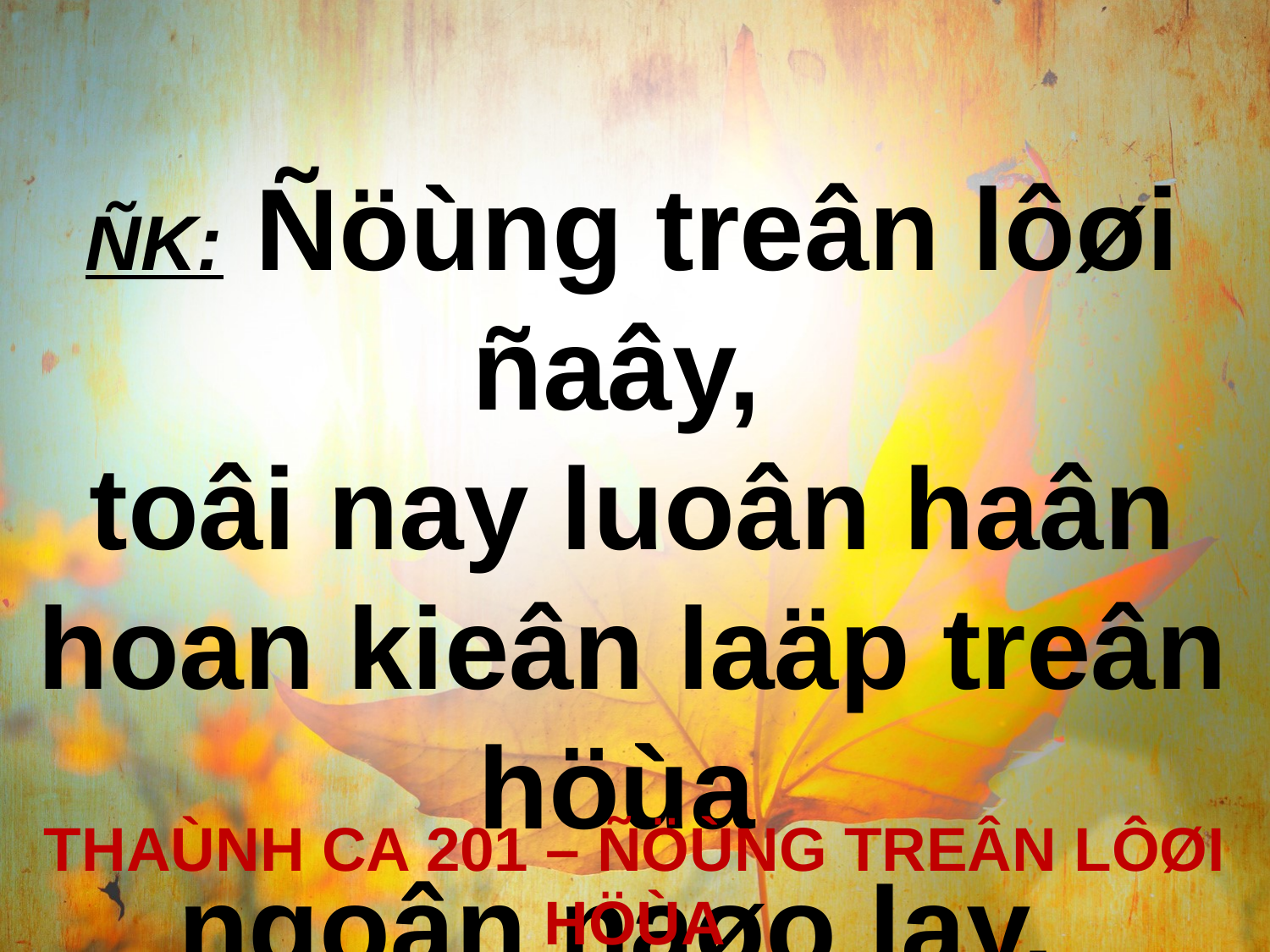

ÑK: Ñöùng treân lôøi ñaây,
toâi nay luoân haân hoan kieân laäp treân höùa
ngoân naøo lay.
THAÙNH CA 201 – ÑÖÙNG TREÂN LÔØI HÖÙA